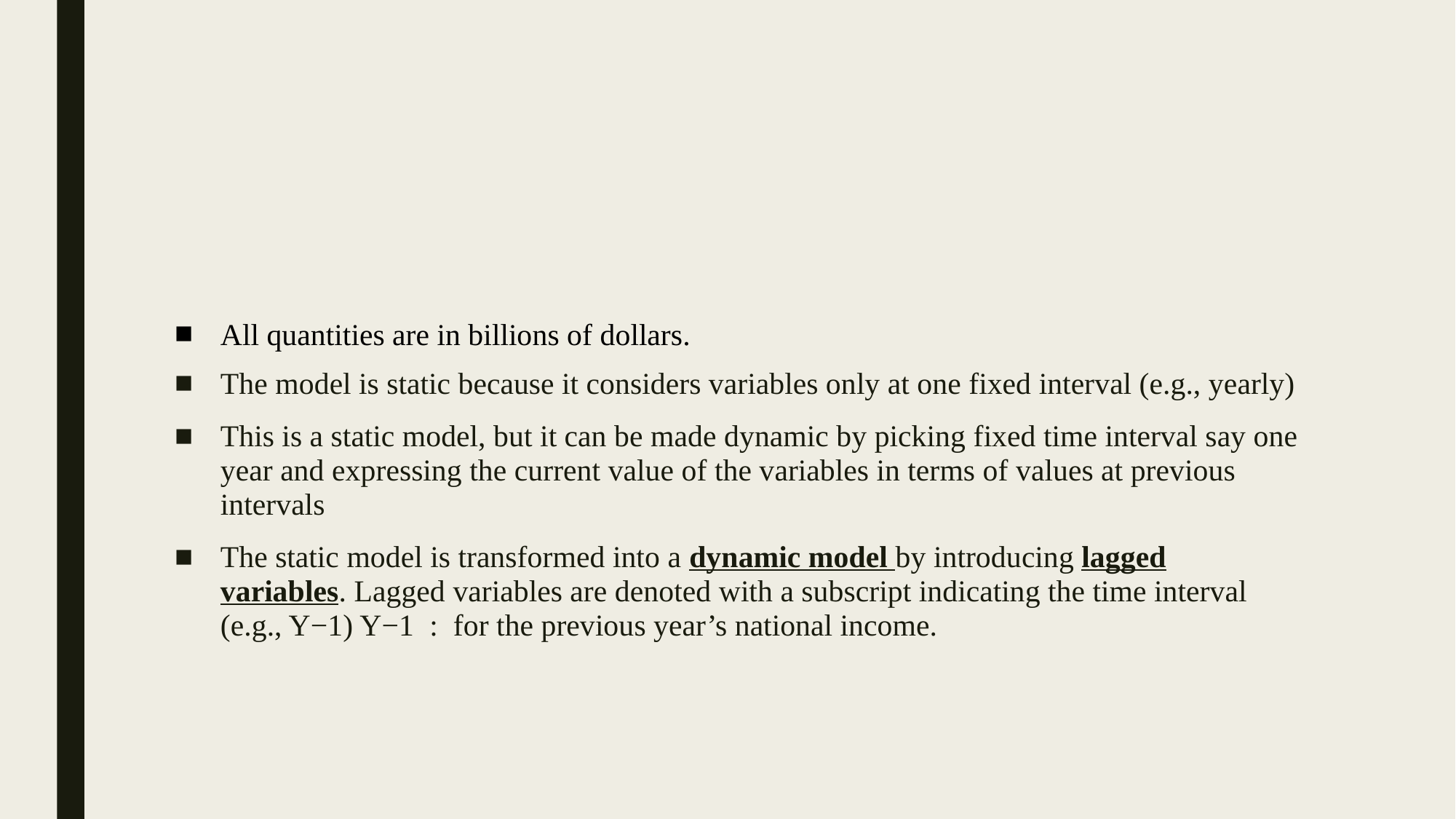

#

All quantities are in billions of dollars.
The model is static because it considers variables only at one fixed interval (e.g., yearly)
This is a static model, but it can be made dynamic by picking fixed time interval say one year and expressing the current value of the variables in terms of values at previous intervals
The static model is transformed into a dynamic model by introducing lagged variables. Lagged variables are denoted with a subscript indicating the time interval (e.g., Y−1) Y−1​  :  for the previous year’s national income.